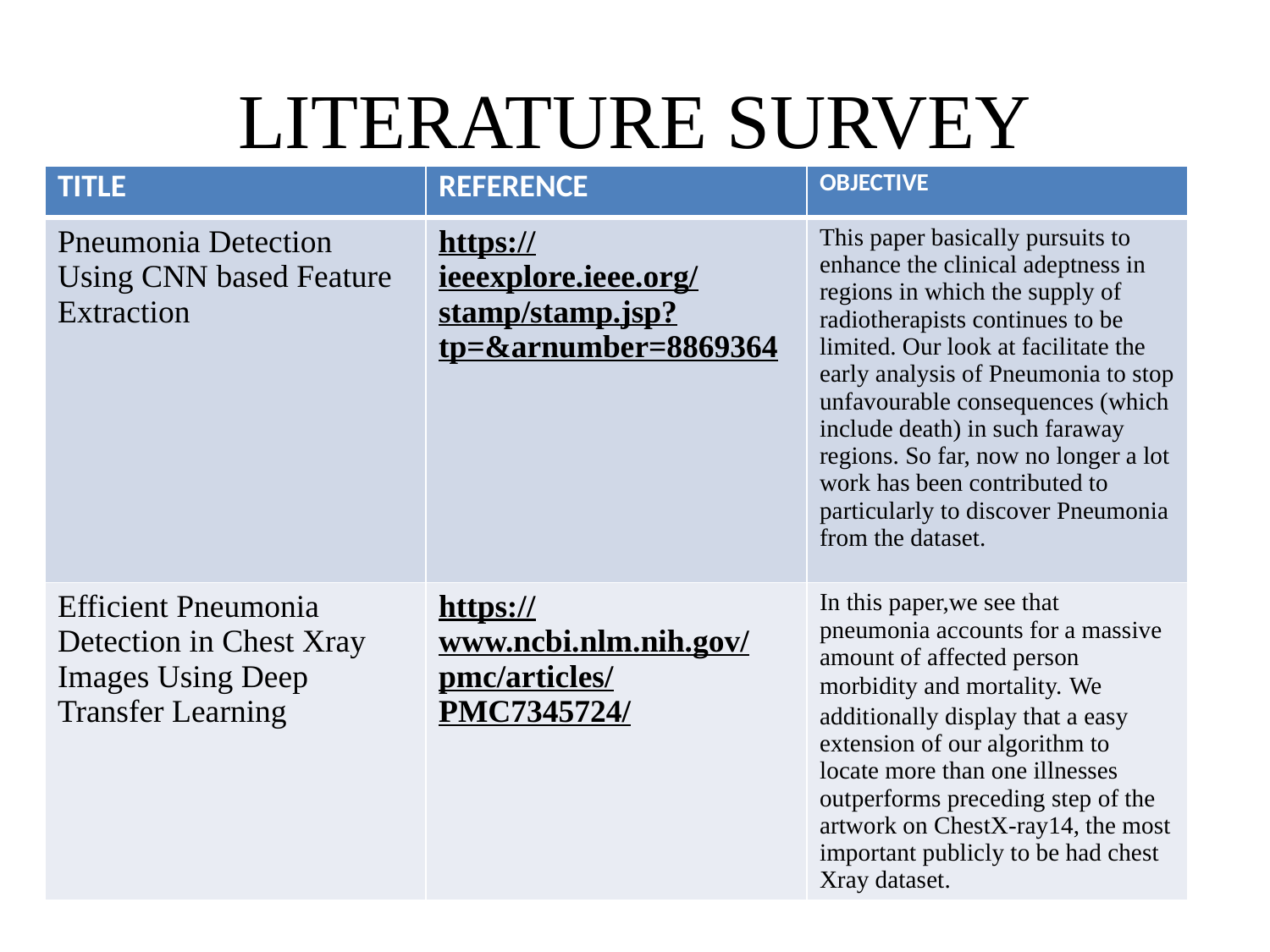

# LITERATURE SURVEY
| TITLE | REFERENCE | OBJECTIVE |
| --- | --- | --- |
| Pneumonia Detection Using CNN based Feature Extraction | https://ieeexplore.ieee.org/stamp/stamp.jsp?tp=&arnumber=8869364 | This paper basically pursuits to enhance the clinical adeptness in regions in which the supply of radiotherapists continues to be limited. Our look at facilitate the early analysis of Pneumonia to stop unfavourable consequences (which include death) in such faraway regions. So far, now no longer a lot work has been contributed to particularly to discover Pneumonia from the dataset. |
| Efficient Pneumonia Detection in Chest Xray Images Using Deep Transfer Learning | https://www.ncbi.nlm.nih.gov/pmc/articles/PMC7345724/ | In this paper,we see that pneumonia accounts for a massive amount of affected person morbidity and mortality. We additionally display that a easy extension of our algorithm to locate more than one illnesses outperforms preceding step of the artwork on ChestX-ray14, the most important publicly to be had chest Xray dataset. |